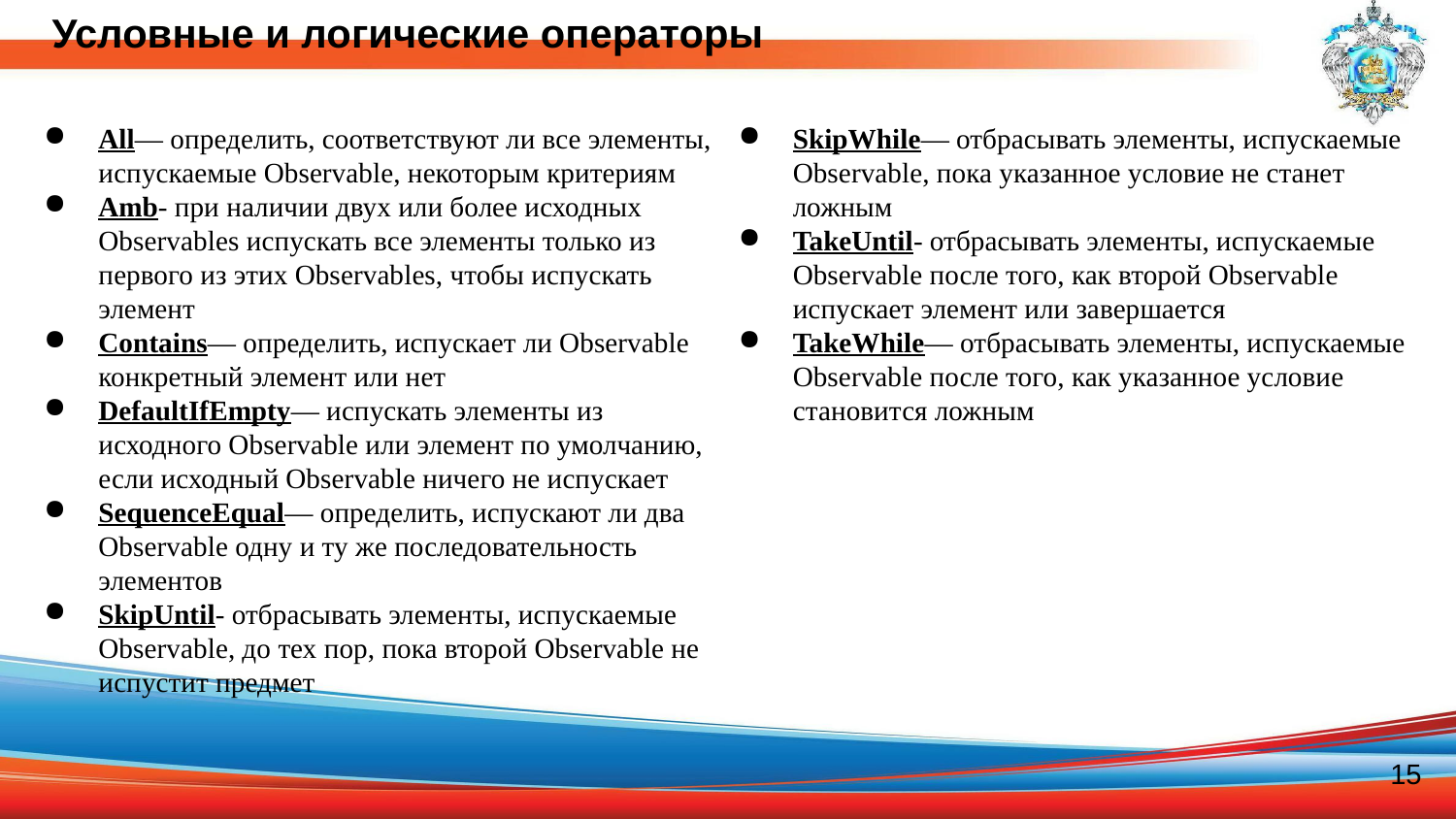

Условные и логические операторы
All— определить, соответствуют ли все элементы, испускаемые Observable, некоторым критериям
Amb- при наличии двух или более исходных Observables испускать все элементы только из первого из этих Observables, чтобы испускать элемент
Contains— определить, испускает ли Observable конкретный элемент или нет
DefaultIfEmpty— испускать элементы из исходного Observable или элемент по умолчанию, если исходный Observable ничего не испускает
SequenceEqual— определить, испускают ли два Observable одну и ту же последовательность элементов
SkipUntil- отбрасывать элементы, испускаемые Observable, до тех пор, пока второй Observable не испустит предмет

SkipWhile— отбрасывать элементы, испускаемые Observable, пока указанное условие не станет ложным
TakeUntil- отбрасывать элементы, испускаемые Observable после того, как второй Observable испускает элемент или завершается
TakeWhile— отбрасывать элементы, испускаемые Observable после того, как указанное условие становится ложным
15